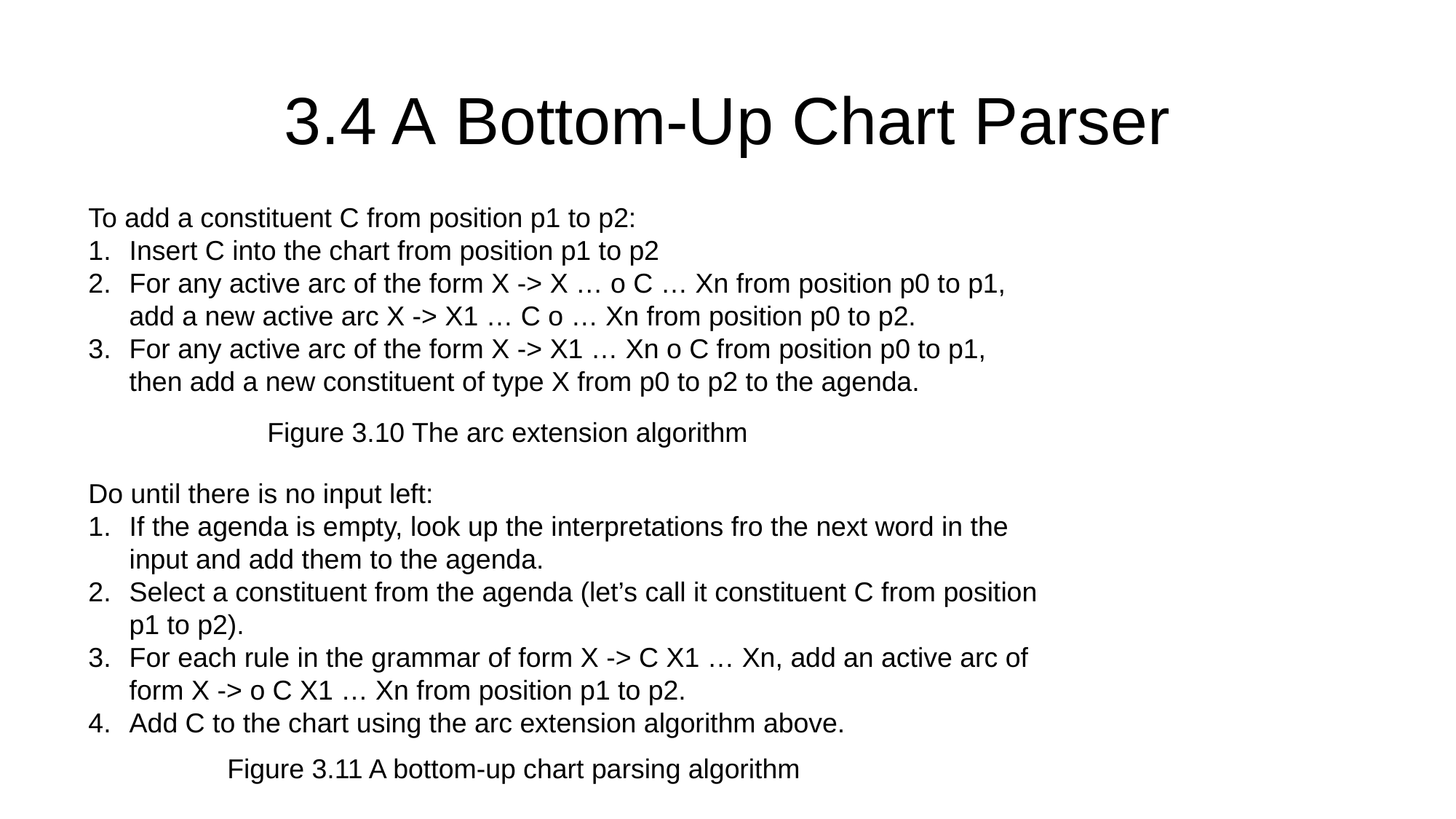

# 3.4 A Bottom-Up Chart Parser
To add a constituent C from position p1 to p2:
Insert C into the chart from position p1 to p2
For any active arc of the form X -> X … o C … Xn from position p0 to p1, add a new active arc X -> X1 … C o … Xn from position p0 to p2.
For any active arc of the form X -> X1 … Xn o C from position p0 to p1, then add a new constituent of type X from p0 to p2 to the agenda.
Figure 3.10 The arc extension algorithm
Do until there is no input left:
If the agenda is empty, look up the interpretations fro the next word in the input and add them to the agenda.
Select a constituent from the agenda (let’s call it constituent C from position p1 to p2).
For each rule in the grammar of form X -> C X1 … Xn, add an active arc of form X -> o C X1 … Xn from position p1 to p2.
Add C to the chart using the arc extension algorithm above.
Figure 3.11 A bottom-up chart parsing algorithm